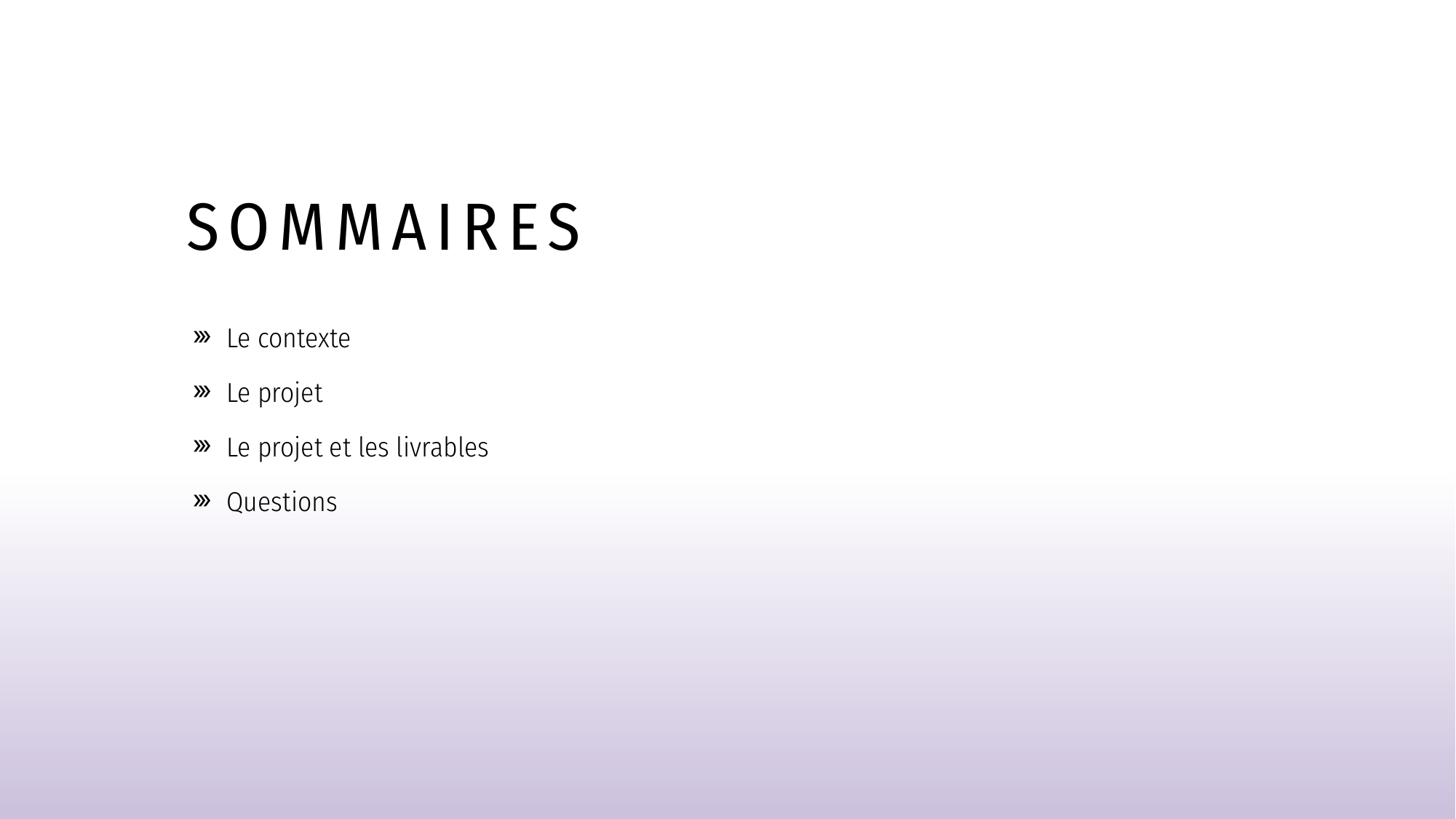

Sommaires
Le contexte
Le projet
Le projet et les livrables
Questions